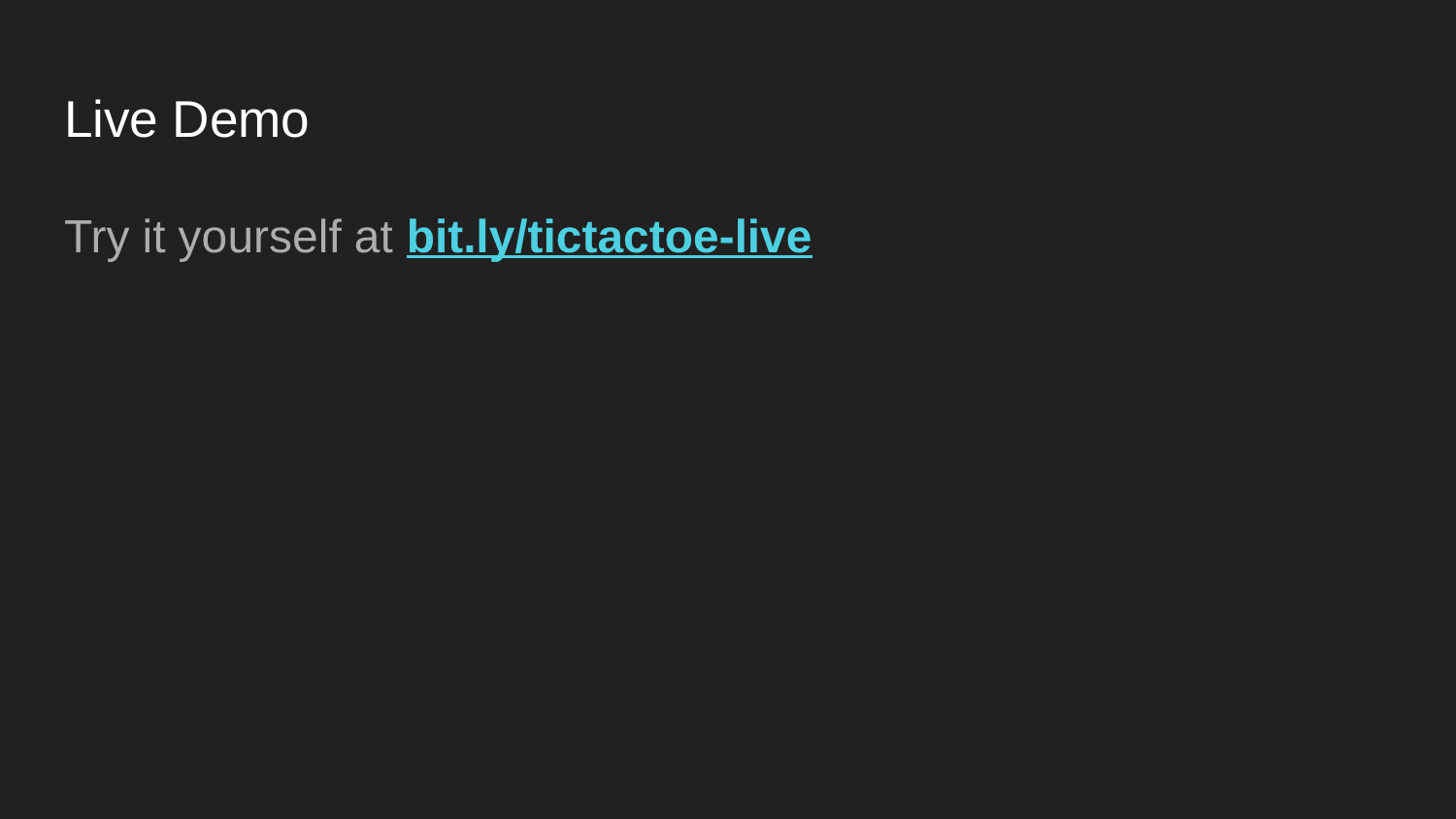

# Live Demo
Try it yourself at bit.ly/tictactoe-live